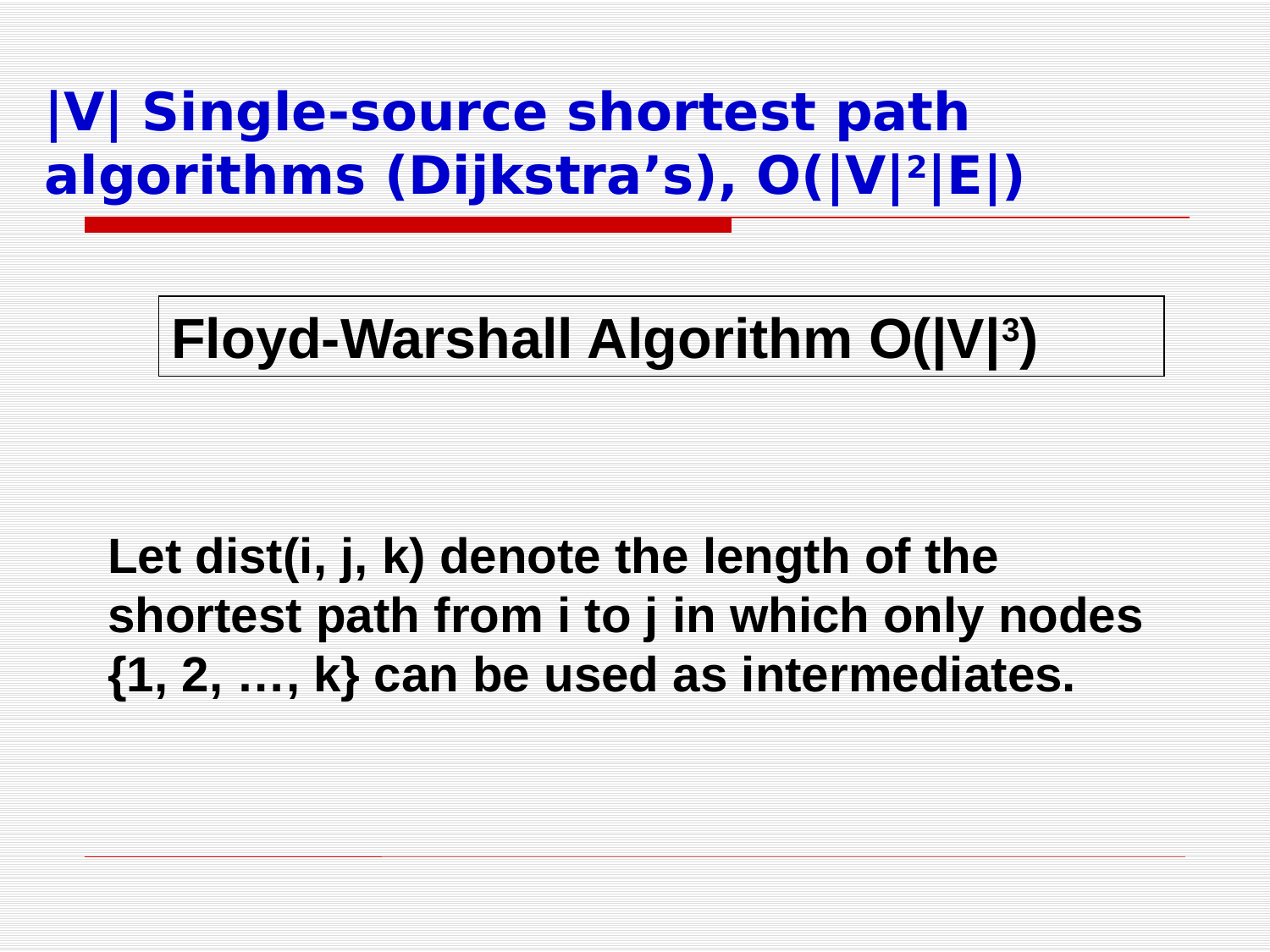

# |V| Single-source shortest path algorithms (Dijkstra’s), O(|V|2|E|)
Floyd-Warshall Algorithm O(|V|3)
Let dist(i, j, k) denote the length of the shortest path from i to j in which only nodes {1, 2, …, k} can be used as intermediates.